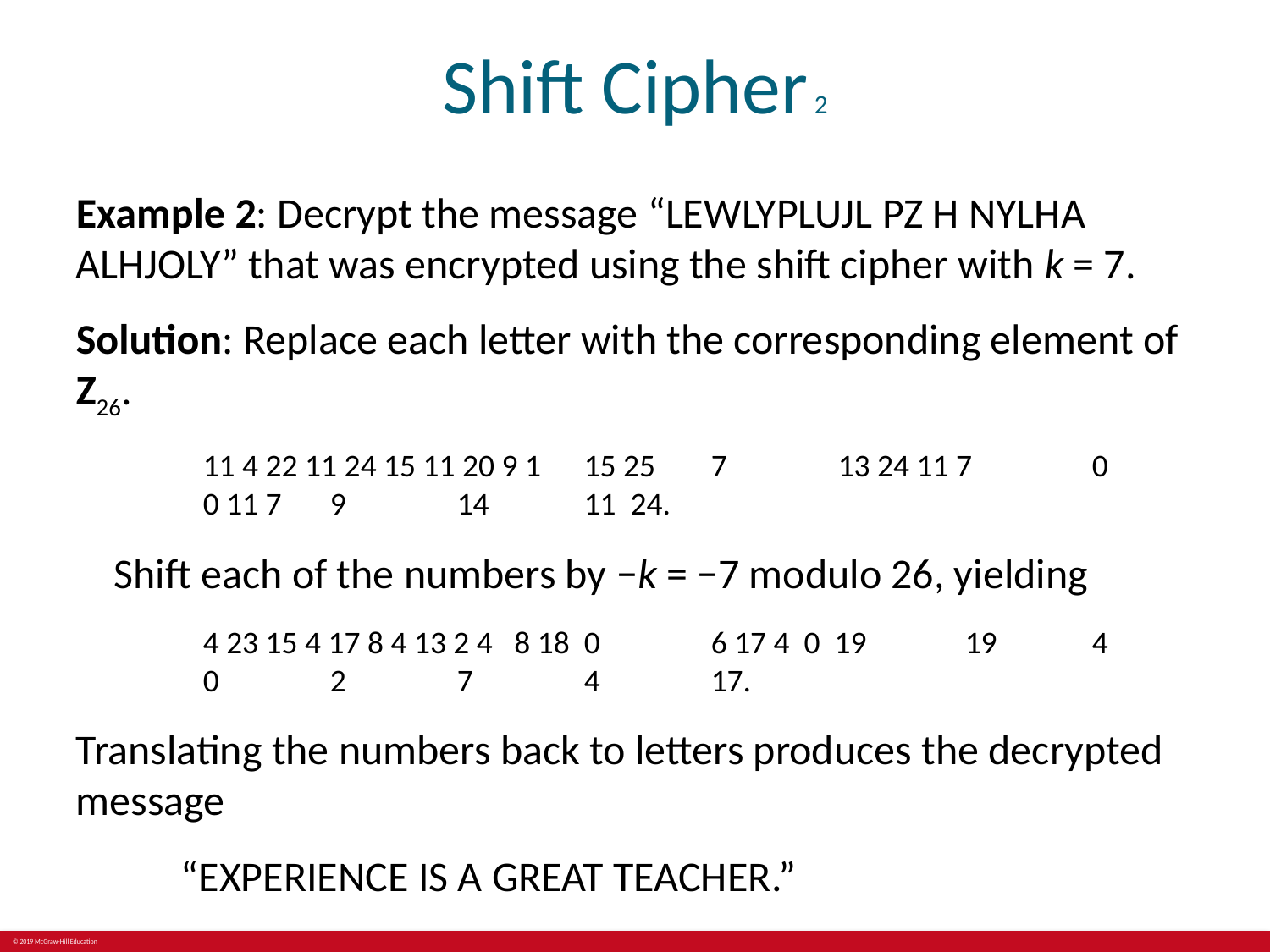

# Shift Cipher 2
Example 2: Decrypt the message “LEWLYPLUJL PZ H NYLHA  ALHJOLY” that was encrypted using the shift cipher with k = 7.
Solution: Replace each letter with the corresponding element of Z26.
	11 4 22 11 24 15 11 20 9 1	15 25	7	13 24 11 7	0 	0 11 7	9	14	11  24.
    Shift each of the numbers by −k = −7 modulo 26, yielding
	4 23 15 4 17 8 4 13 2 4   8 18 	0	6 17 4  0  19	19	4	0	2	7	4	17.
Translating the numbers back to letters produces the decrypted message
           “EXPERIENCE IS A GREAT TEACHER.”